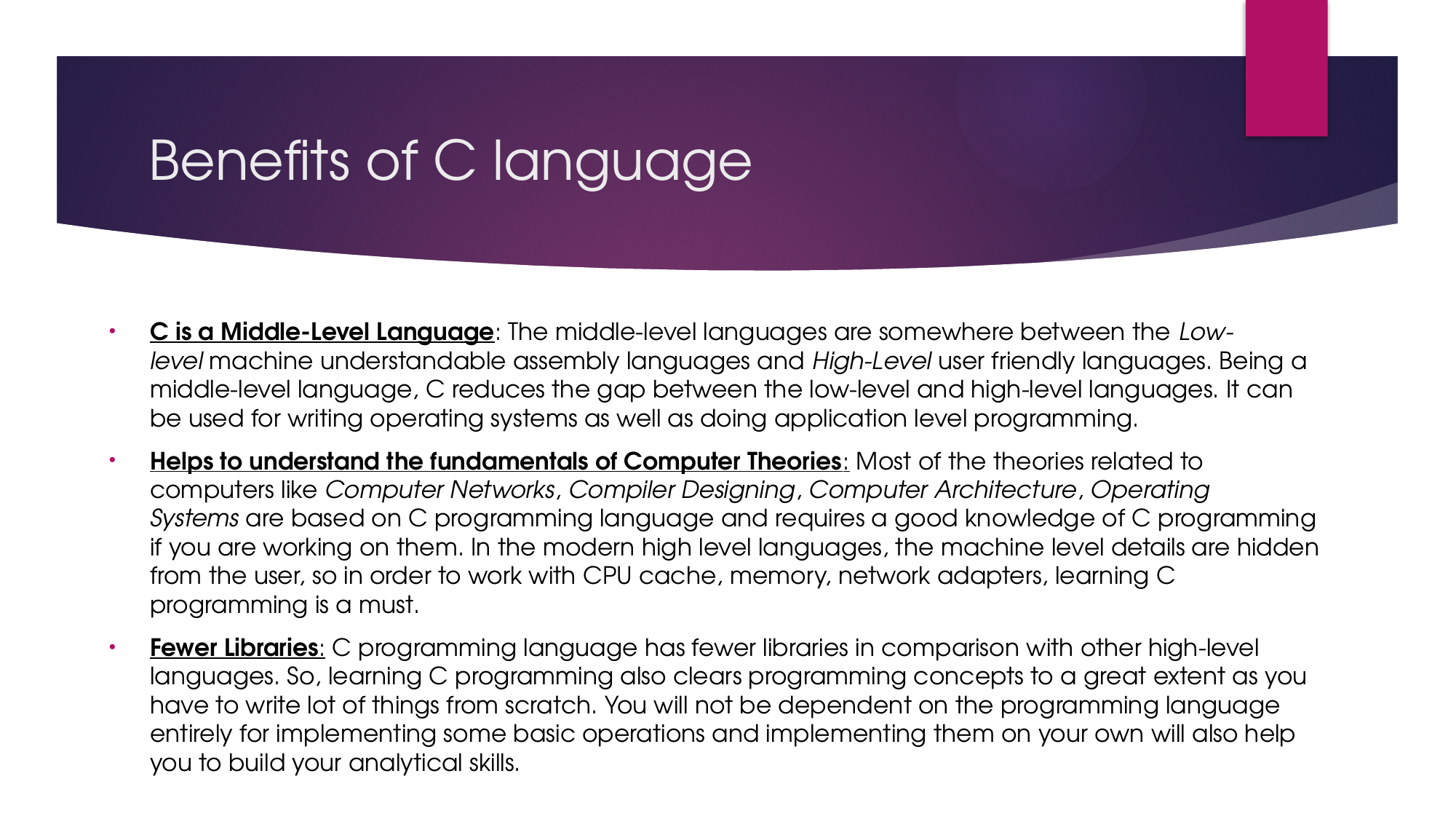

# Benefits of C language
C is a Middle-Level Language: The middle-level languages are somewhere between the Low-level machine understandable assembly languages and High-Level user friendly languages. Being a middle-level language, C reduces the gap between the low-level and high-level languages. It can be used for writing operating systems as well as doing application level programming.
Helps to understand the fundamentals of Computer Theories: Most of the theories related to computers like Computer Networks, Compiler Designing, Computer Architecture, Operating Systems are based on C programming language and requires a good knowledge of C programming if you are working on them. In the modern high level languages, the machine level details are hidden from the user, so in order to work with CPU cache, memory, network adapters, learning C programming is a must.
Fewer Libraries: C programming language has fewer libraries in comparison with other high-level languages. So, learning C programming also clears programming concepts to a great extent as you have to write lot of things from scratch. You will not be dependent on the programming language entirely for implementing some basic operations and implementing them on your own will also help you to build your analytical skills.